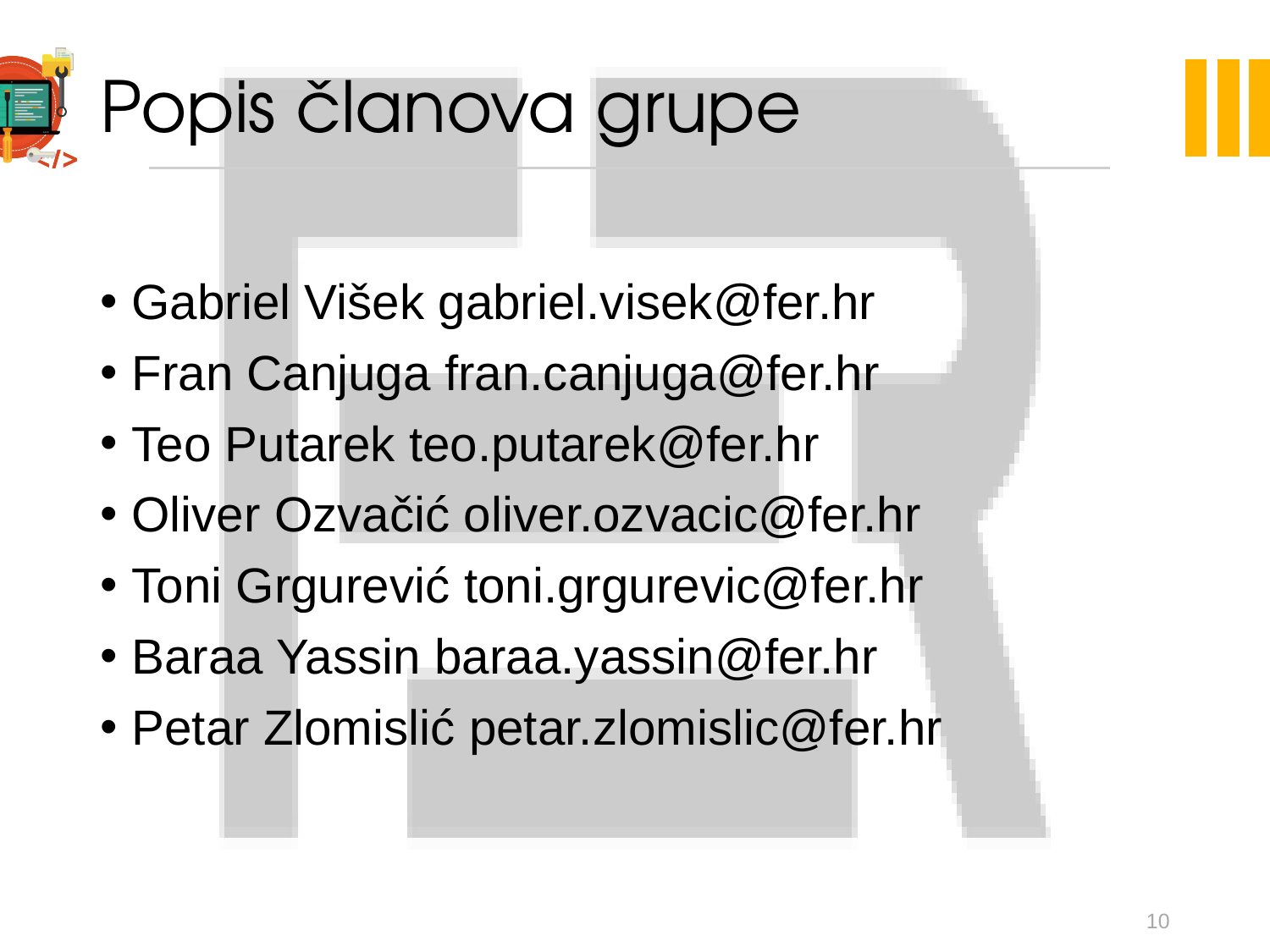

# Popis članova grupe

Gabriel Višek gabriel.visek@fer.hr
Fran Canjuga fran.canjuga@fer.hr
Teo Putarek teo.putarek@fer.hr
Oliver Ozvačić oliver.ozvacic@fer.hr
Toni Grgurević toni.grgurevic@fer.hr
Baraa Yassin baraa.yassin@fer.hr
Petar Zlomislić petar.zlomislic@fer.hr
10